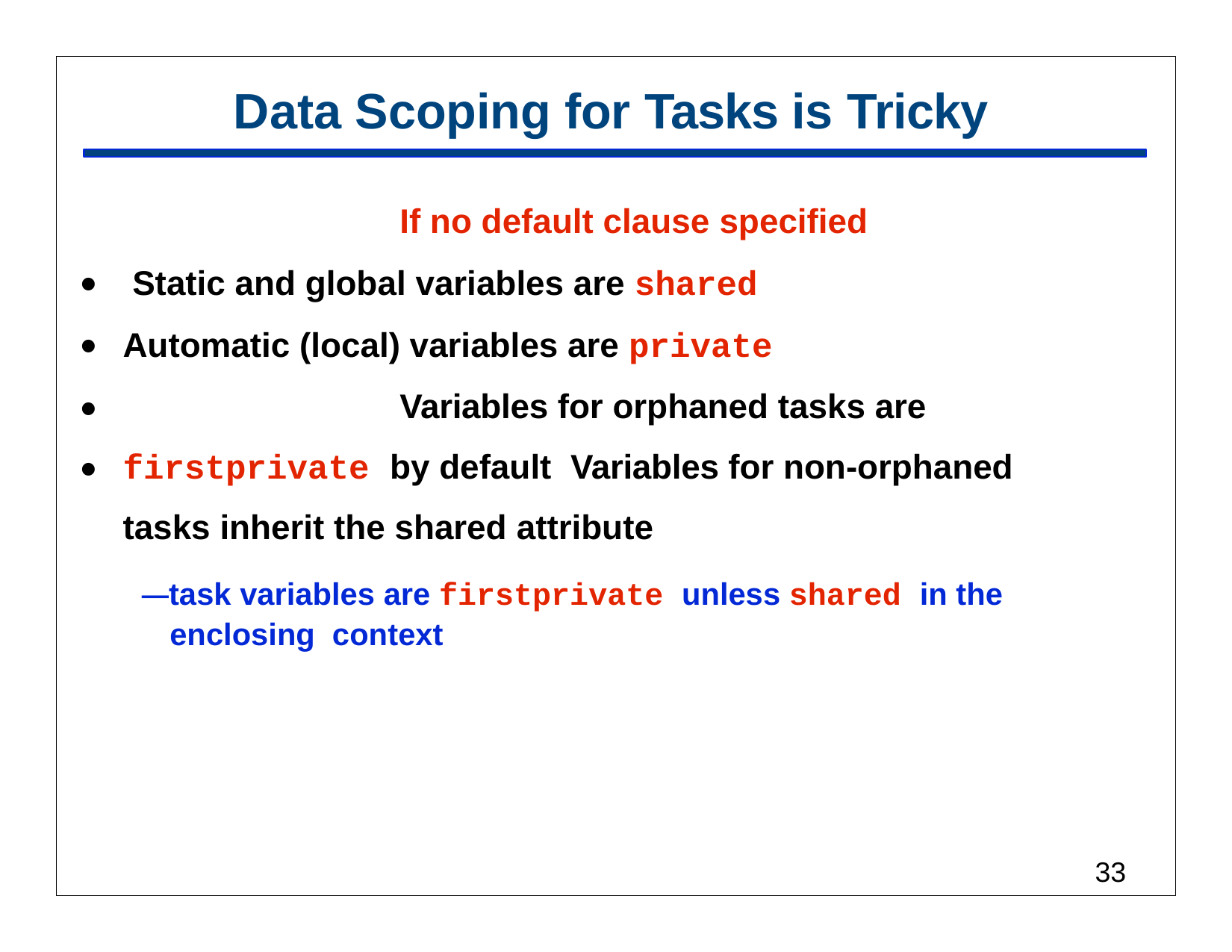

# Data Scoping for Tasks is Tricky
If no default clause specified  Static and global variables are shared  Automatic (local) variables are private
Variables for orphaned tasks are firstprivate by default  Variables for non-orphaned tasks inherit the shared attribute
—task variables are firstprivate unless shared in the enclosing  context
•
•
•
•
33